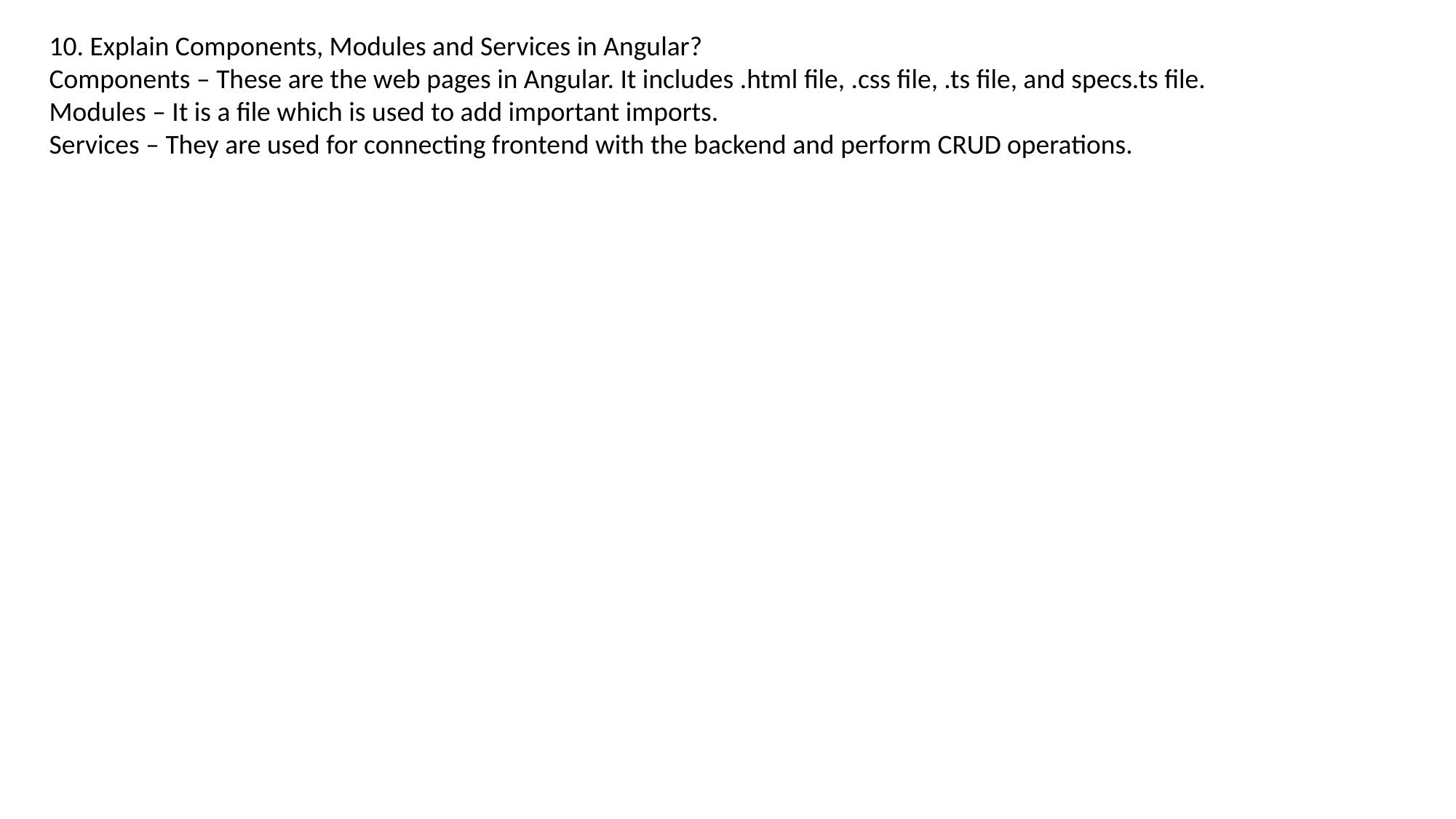

10. Explain Components, Modules and Services in Angular?
Components – These are the web pages in Angular. It includes .html file, .css file, .ts file, and specs.ts file.
Modules – It is a file which is used to add important imports.
Services – They are used for connecting frontend with the backend and perform CRUD operations.